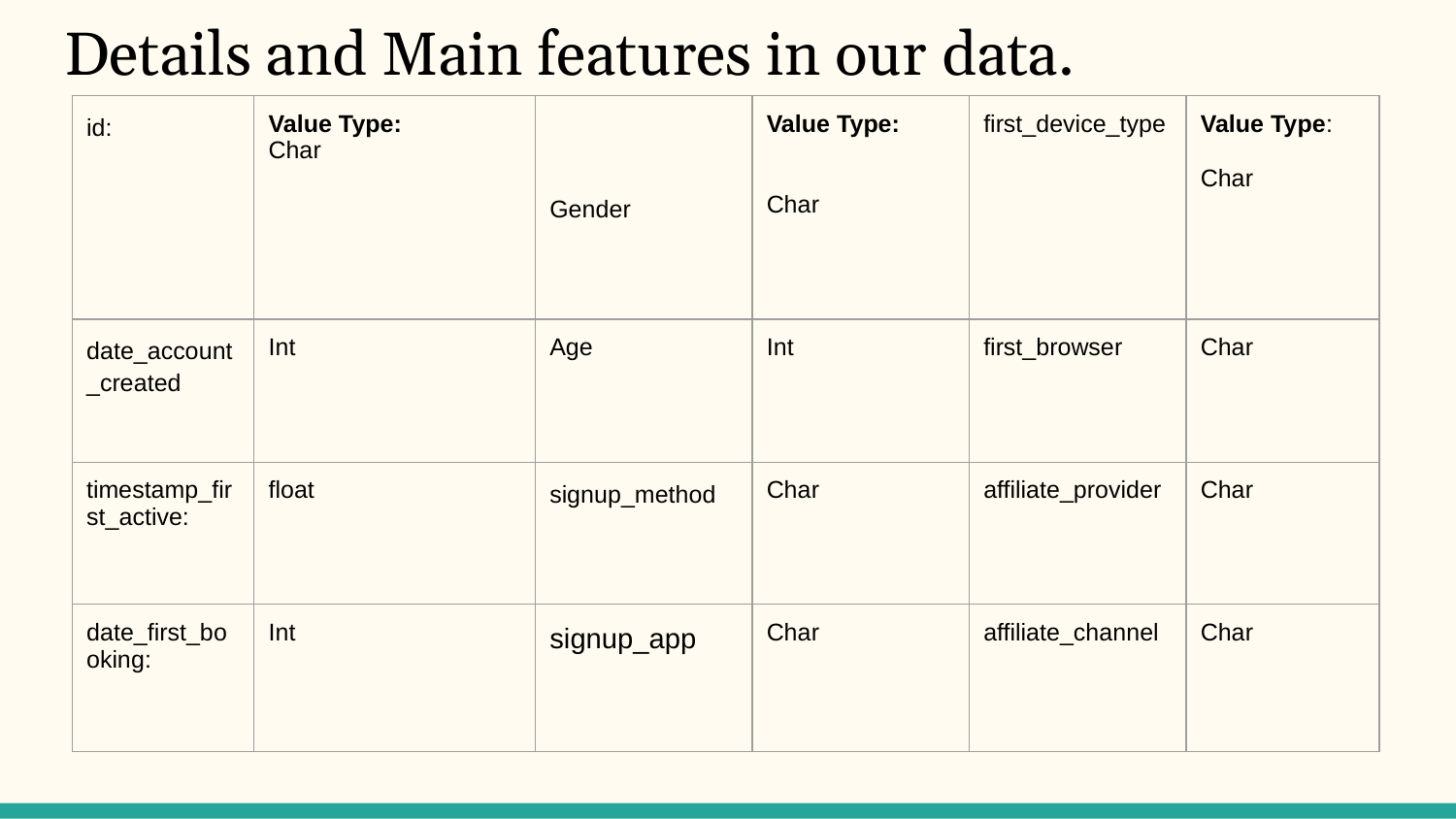

# Details and Main features in our data.
| id: | Value Type: Char | Gender | Value Type: Char | first\_device\_type | Value Type: Char |
| --- | --- | --- | --- | --- | --- |
| date\_account\_created | Int | Age | Int | first\_browser | Char |
| timestamp\_first\_active: | float | signup\_method | Char | affiliate\_provider | Char |
| date\_first\_booking: | Int | signup\_app | Char | affiliate\_channel | Char |